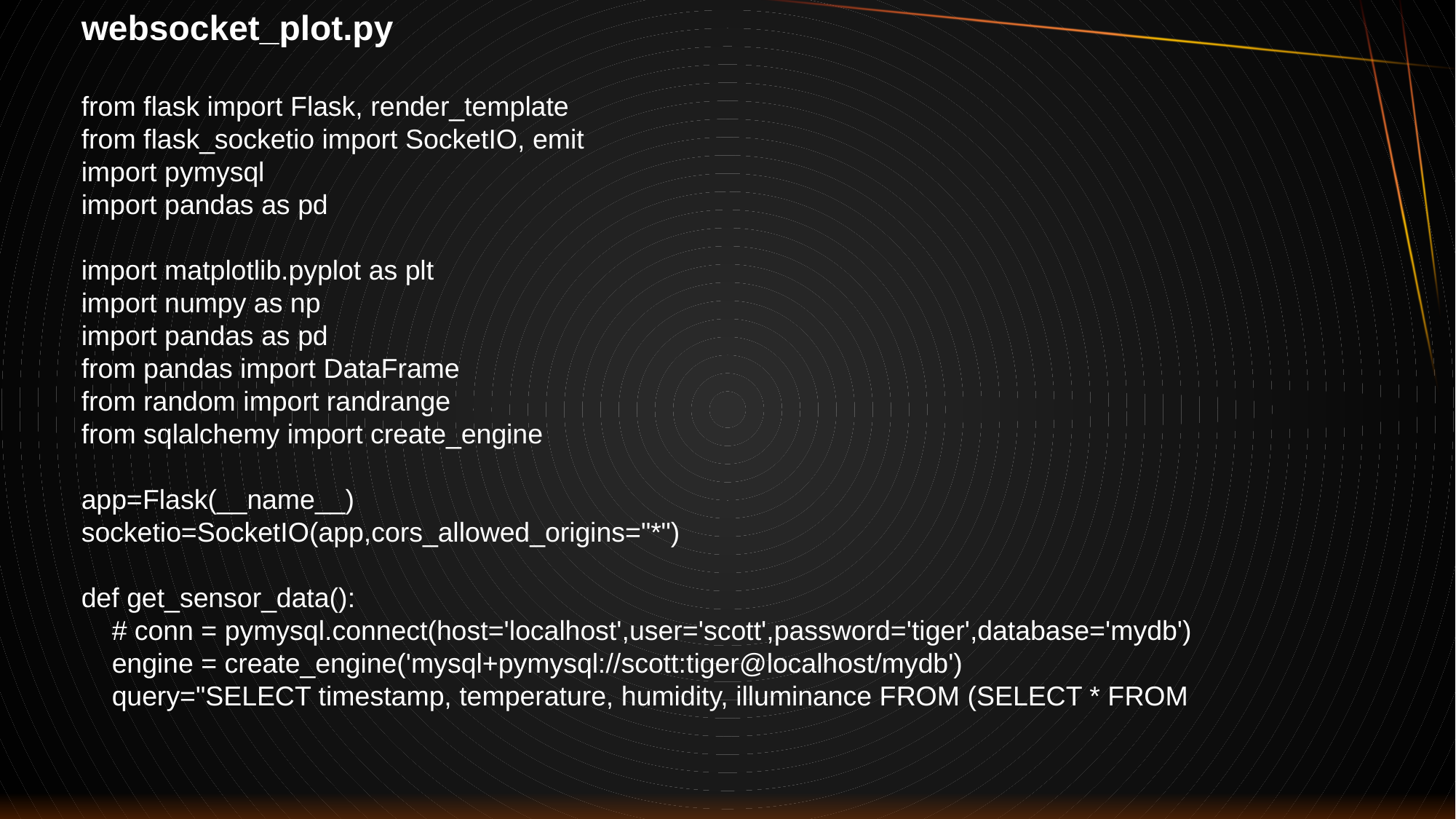

websocket_plot.py

from flask import Flask, render_template
from flask_socketio import SocketIO, emit
import pymysql
import pandas as pd

import matplotlib.pyplot as plt
import numpy as np
import pandas as pd
from pandas import DataFrame
from random import randrange
from sqlalchemy import create_engine

app=Flask(__name__)
socketio=SocketIO(app,cors_allowed_origins="*")

def get_sensor_data():
    # conn = pymysql.connect(host='localhost',user='scott',password='tiger',database='mydb')
    engine = create_engine('mysql+pymysql://scott:tiger@localhost/mydb')
    query="SELECT timestamp, temperature, humidity, illuminance FROM (SELECT * FROM